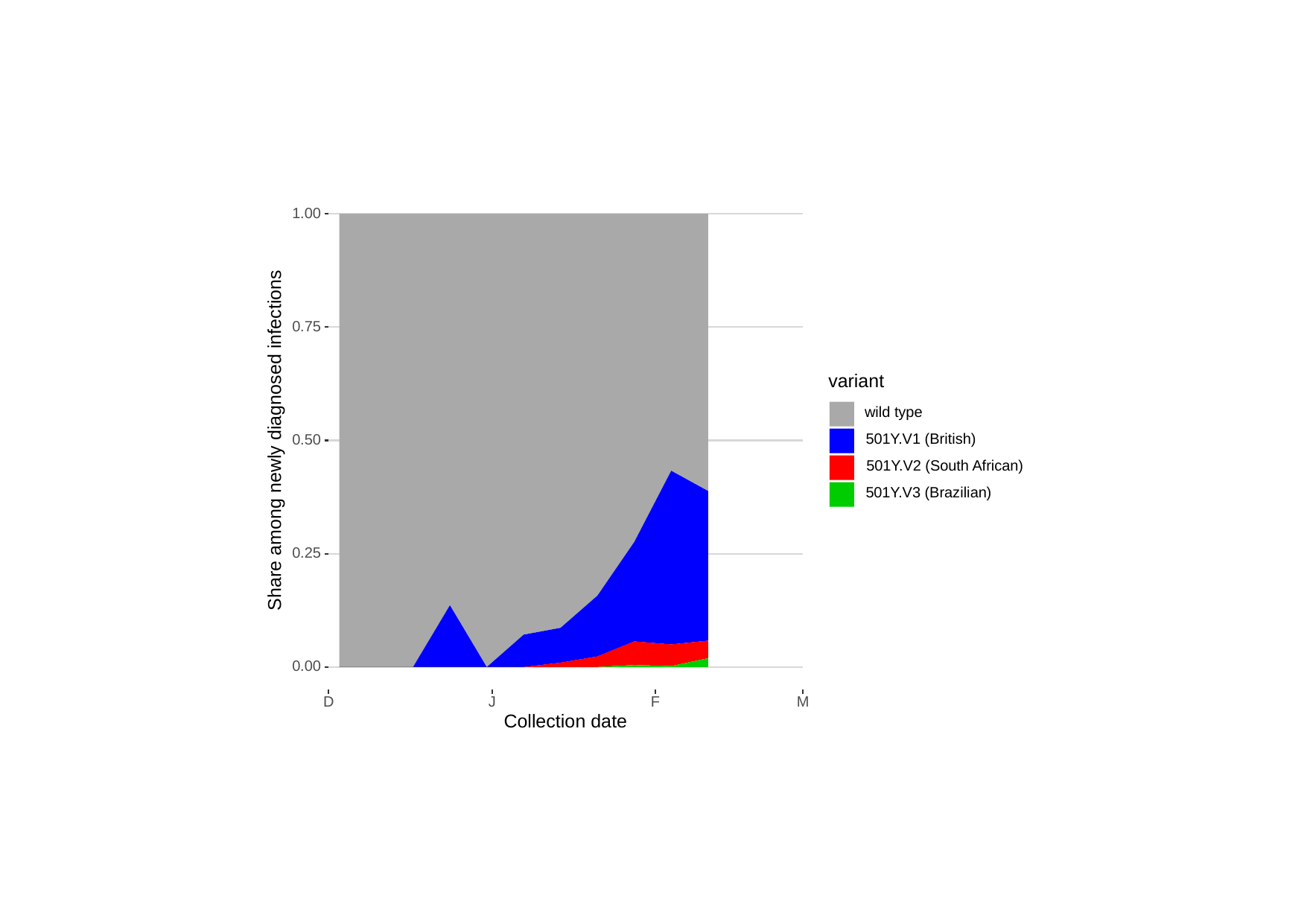

1.00

0.75

variant

wild type

Share among newly diagnosed infections
501Y.V1 (British)
0.50

501Y.V2 (South African)

501Y.V3 (Brazilian)
0.25

0.00

J
D
F
M
Collection date